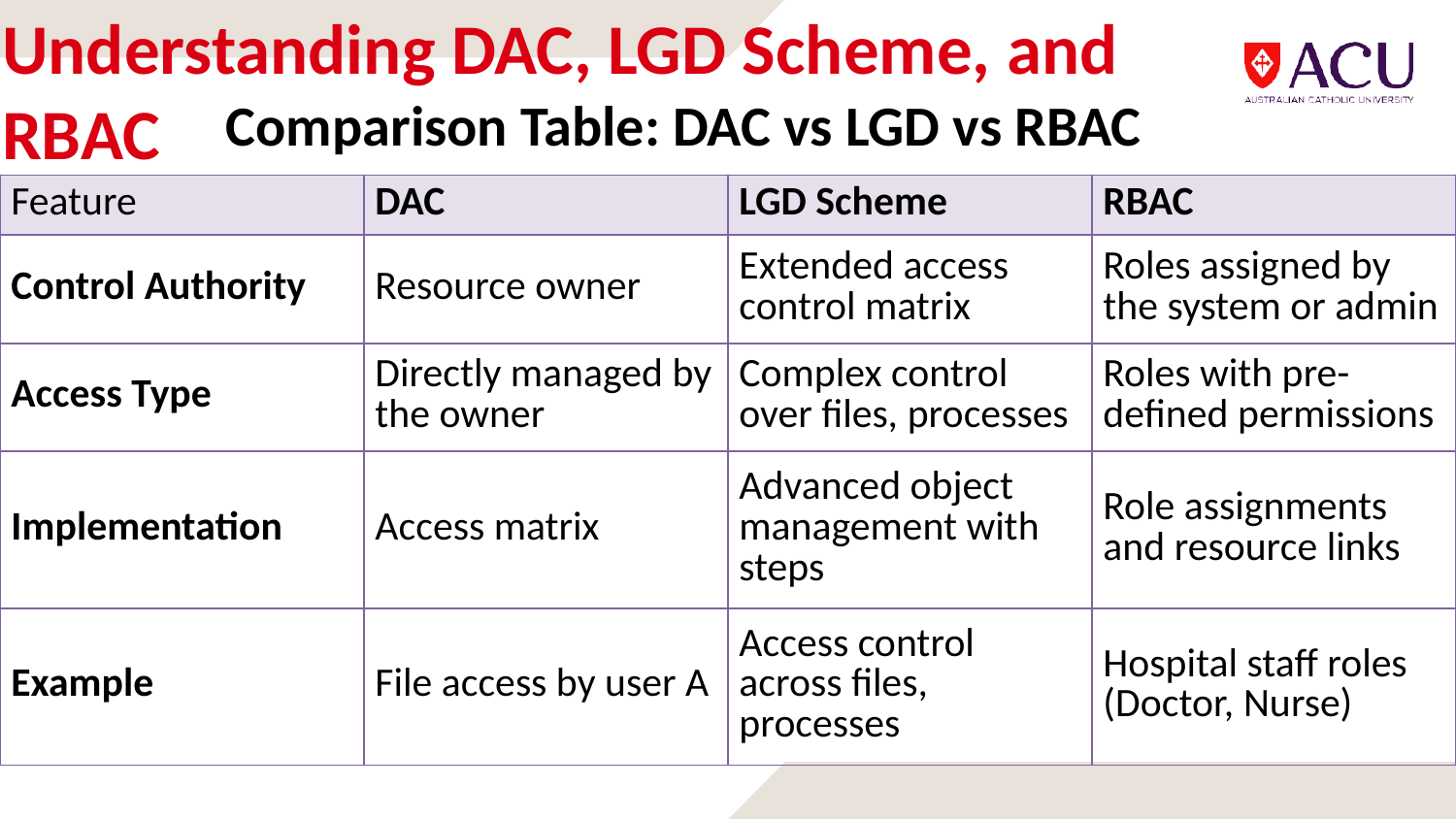

# Understanding DAC, LGD Scheme, and RBAC
Comparison Table: DAC vs LGD vs RBAC
| Feature | DAC | LGD Scheme | RBAC |
| --- | --- | --- | --- |
| Control Authority | Resource owner | Extended access control matrix | Roles assigned by the system or admin |
| Access Type | Directly managed by the owner | Complex control over files, processes | Roles with pre-defined permissions |
| Implementation | Access matrix | Advanced object management with steps | Role assignments and resource links |
| Example | File access by user A | Access control across files, processes | Hospital staff roles (Doctor, Nurse) |